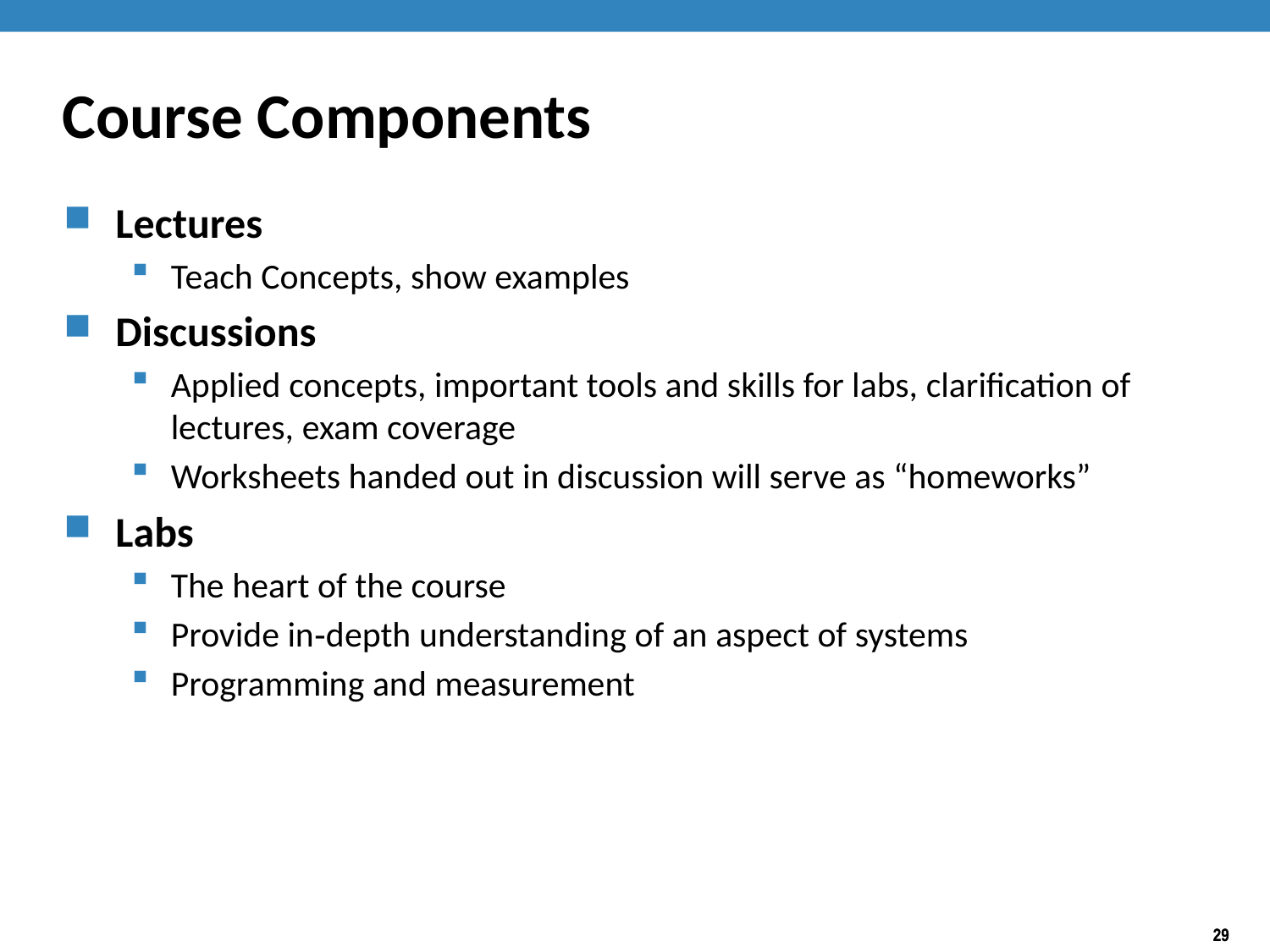

# Course Components
Lectures
Teach Concepts, show examples
Discussions
Applied concepts, important tools and skills for labs, clarification of lectures, exam coverage
Worksheets handed out in discussion will serve as “homeworks”
Labs
The heart of the course
Provide in‐depth understanding of an aspect of systems
Programming and measurement